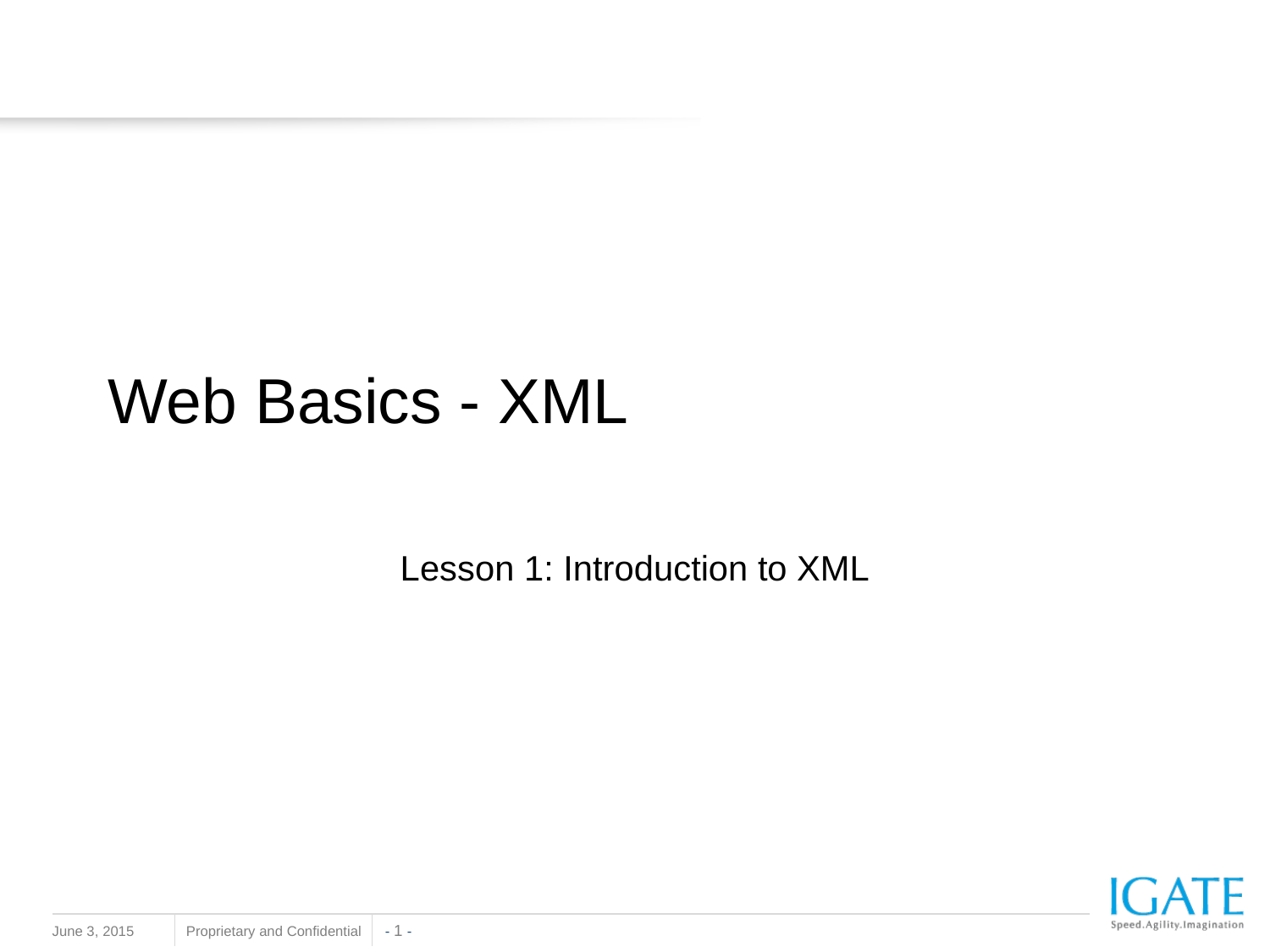

# Web Basics - XML
Lesson 1: Introduction to XML